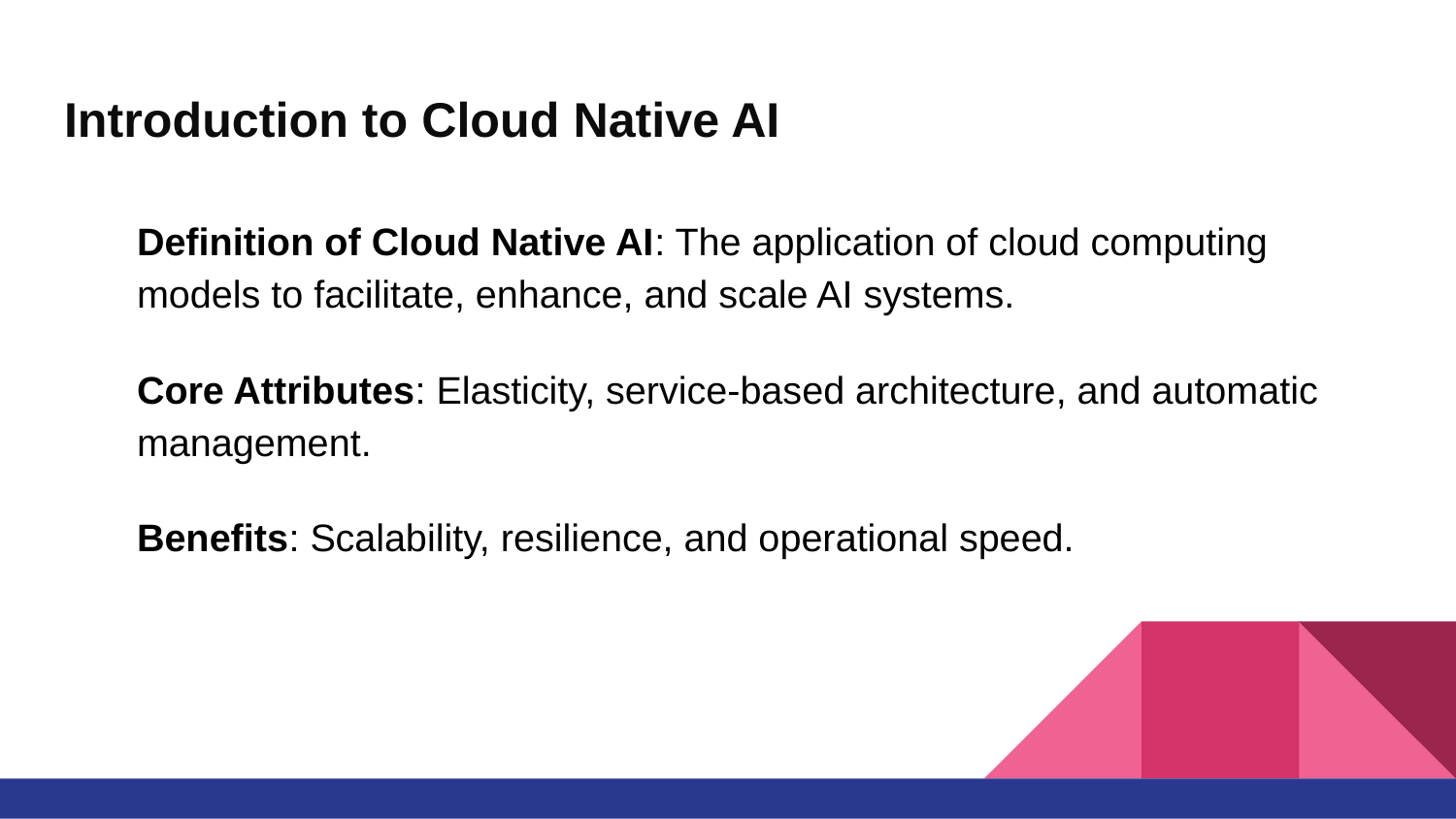

# Introduction to Cloud Native AI

Definition of Cloud Native AI: The application of cloud computing models to facilitate, enhance, and scale AI systems.
Core Attributes: Elasticity, service-based architecture, and automatic management.
Benefits: Scalability, resilience, and operational speed.